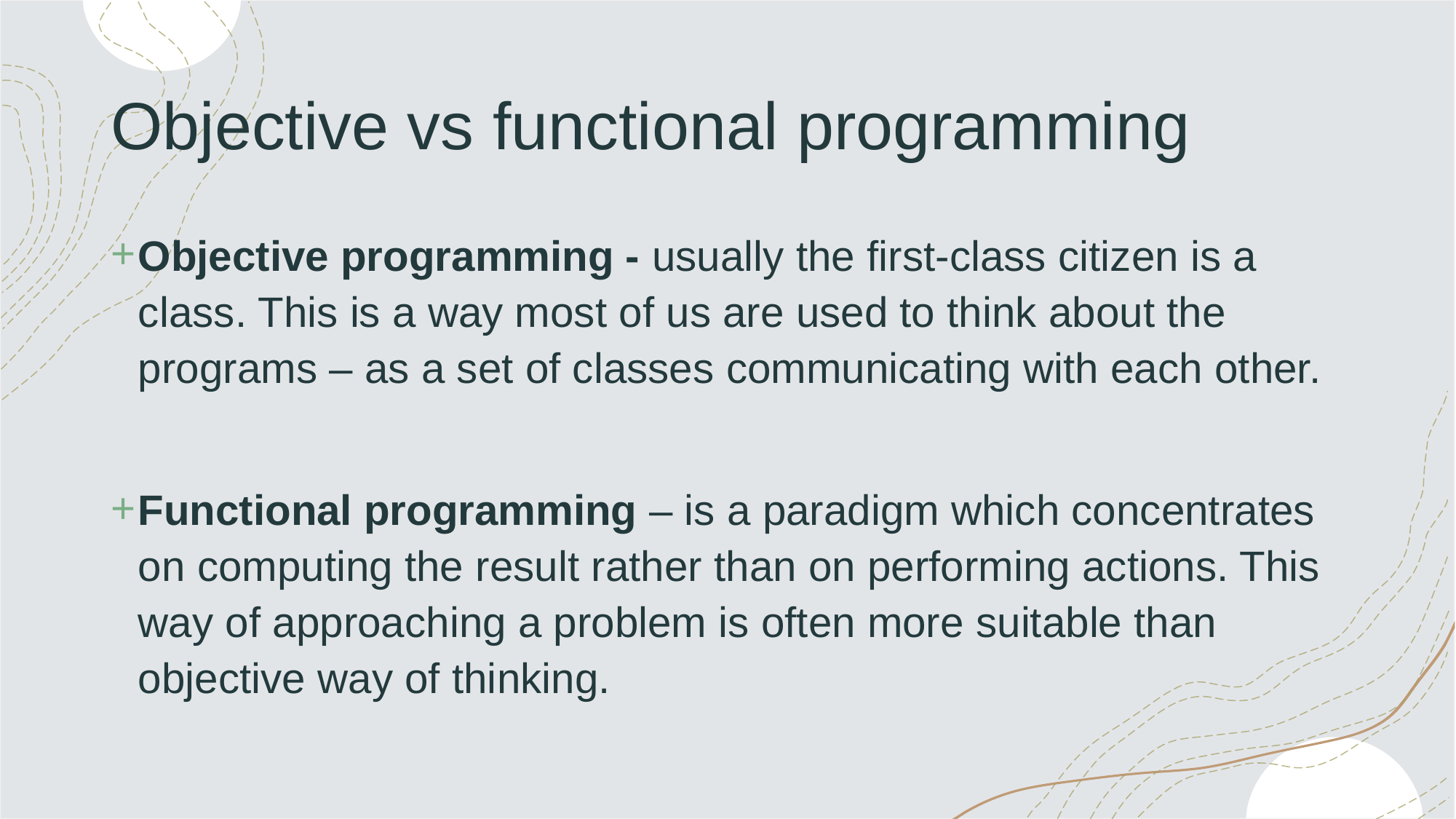

# Objective vs functional programming
Objective programming - usually the first-class citizen is a class. This is a way most of us are used to think about the programs – as a set of classes communicating with each other.

Functional programming – is a paradigm which concentrates on computing the result rather than on performing actions. This way of approaching a problem is often more suitable than objective way of thinking.